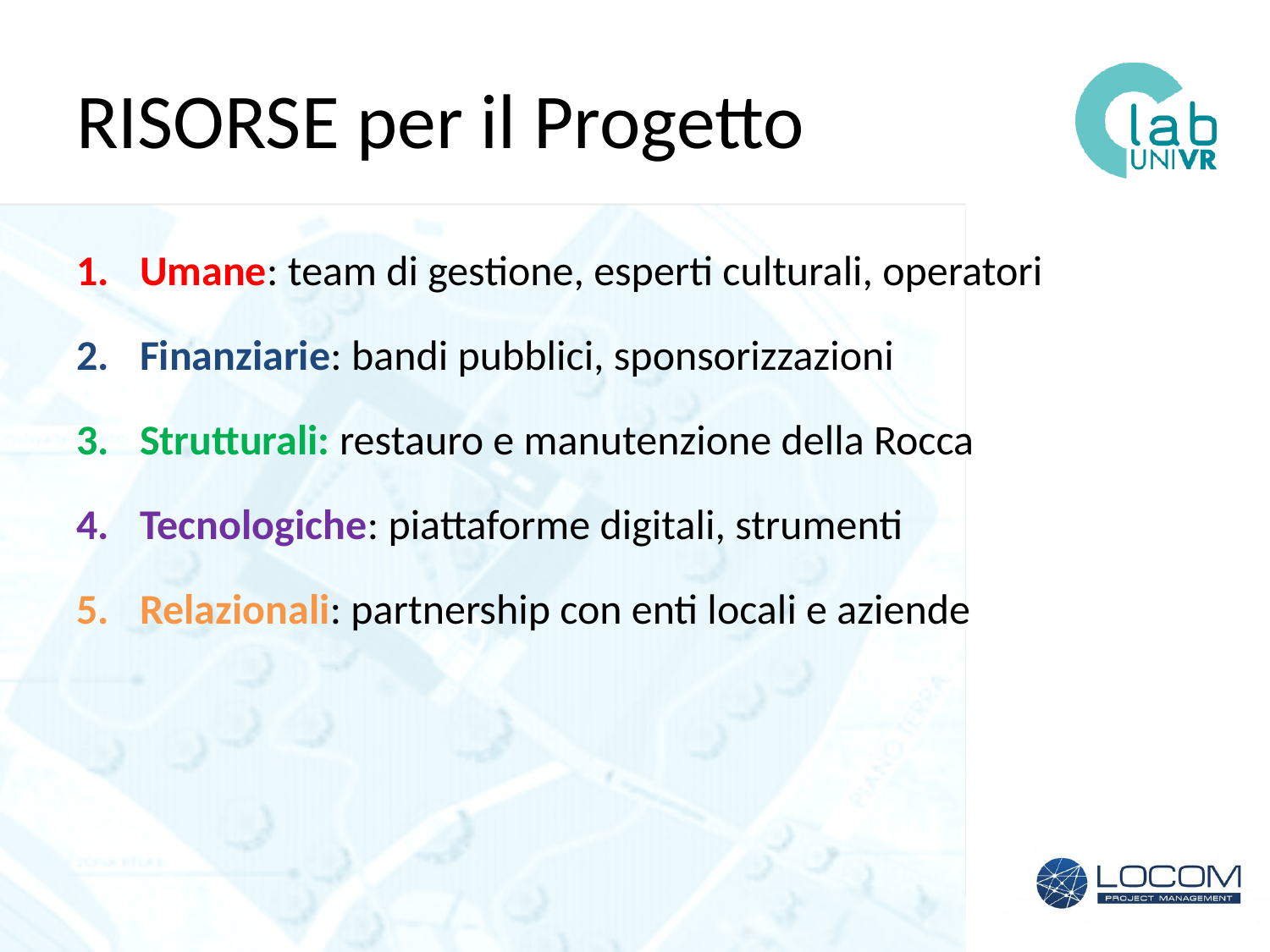

# RISORSE per il Progetto
Umane: team di gestione, esperti culturali, operatori
Finanziarie: bandi pubblici, sponsorizzazioni
Strutturali: restauro e manutenzione della Rocca
Tecnologiche: piattaforme digitali, strumenti
Relazionali: partnership con enti locali e aziende